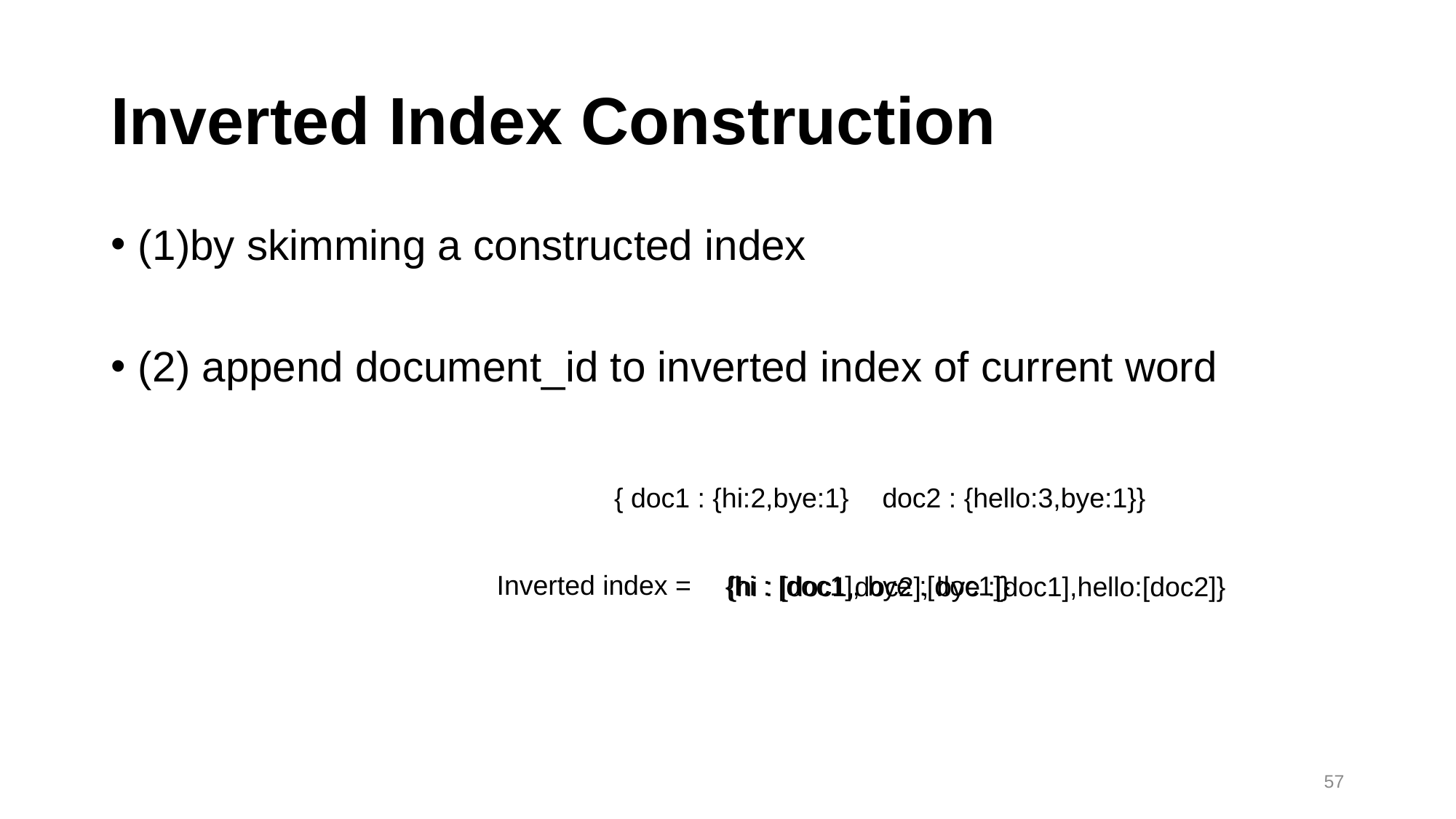

# Inverted Index Construction

(1)by skimming a constructed index

(2) append document_id to inverted index of current word

{ doc1 : {hi:2,bye:1}
doc2 : {hello:3,bye:1}}
Inverted index =
{hi : [doc1], bye :[doc1]}
{hi : [doc1,doc2], bye :[doc1],hello:[doc2]}
57